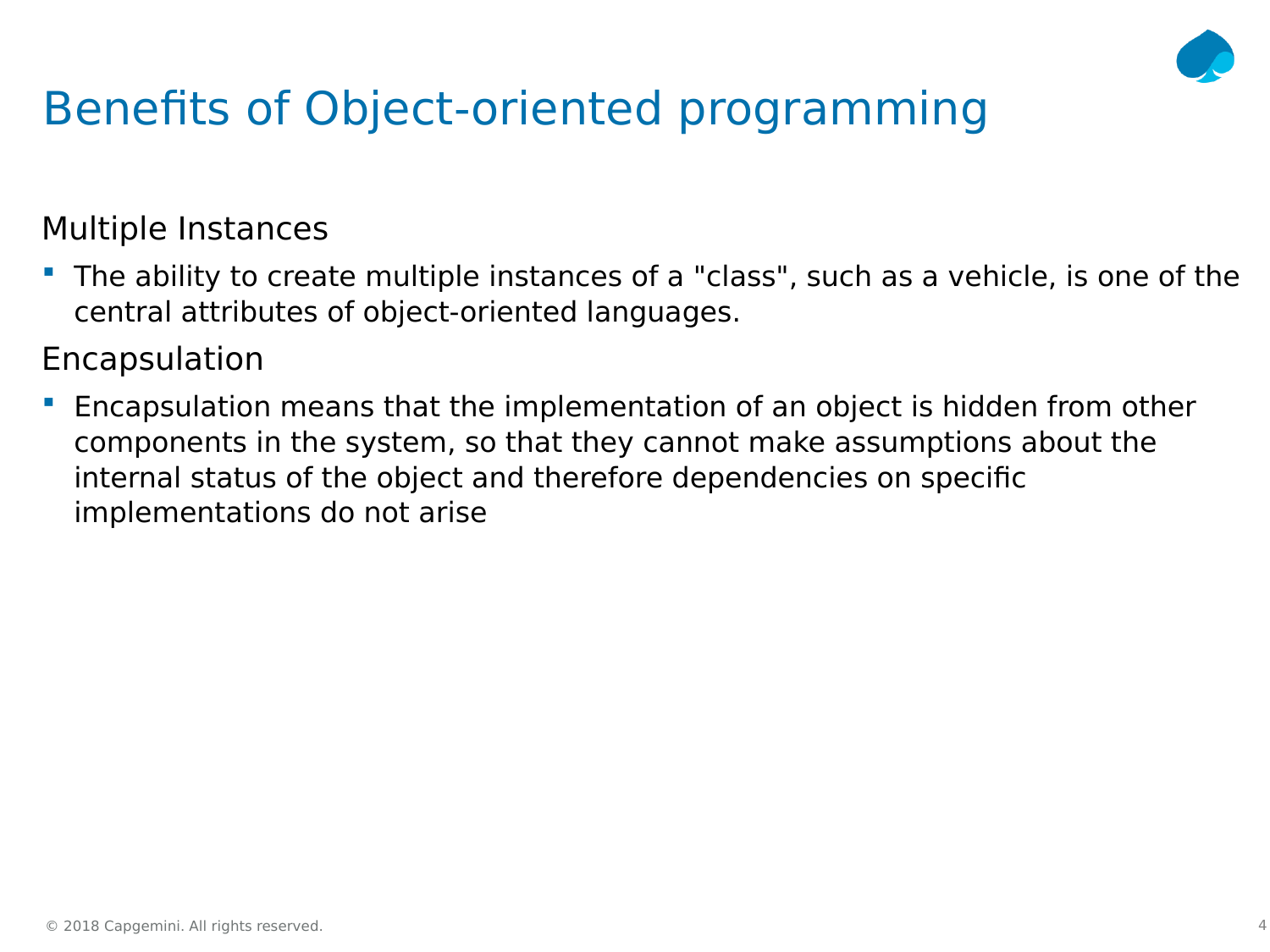

# Benefits of Object-oriented programming
Multiple Instances
The ability to create multiple instances of a "class", such as a vehicle, is one of the central attributes of object-oriented languages.
Encapsulation
Encapsulation means that the implementation of an object is hidden from other components in the system, so that they cannot make assumptions about the internal status of the object and therefore dependencies on specific implementations do not arise